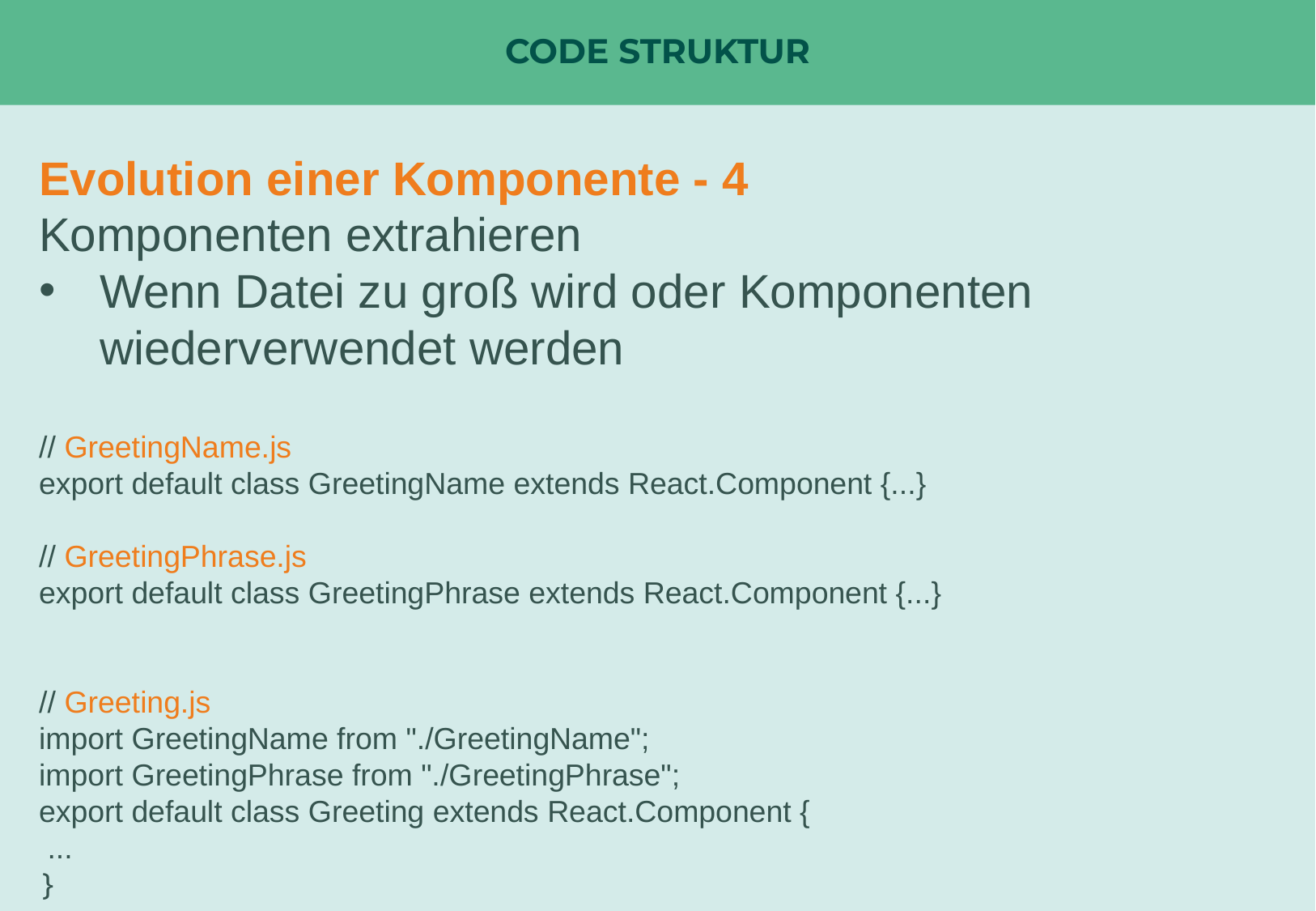

# Code Struktur
Evolution einer Komponente - 4
Komponenten extrahieren
Wenn Datei zu groß wird oder Komponenten wiederverwendet werden

// GreetingName.js
export default class GreetingName extends React.Component {...}

// GreetingPhrase.js
export default class GreetingPhrase extends React.Component {...}

// Greeting.js
import GreetingName from "./GreetingName";
import GreetingPhrase from "./GreetingPhrase";
export default class Greeting extends React.Component {
 ...
}